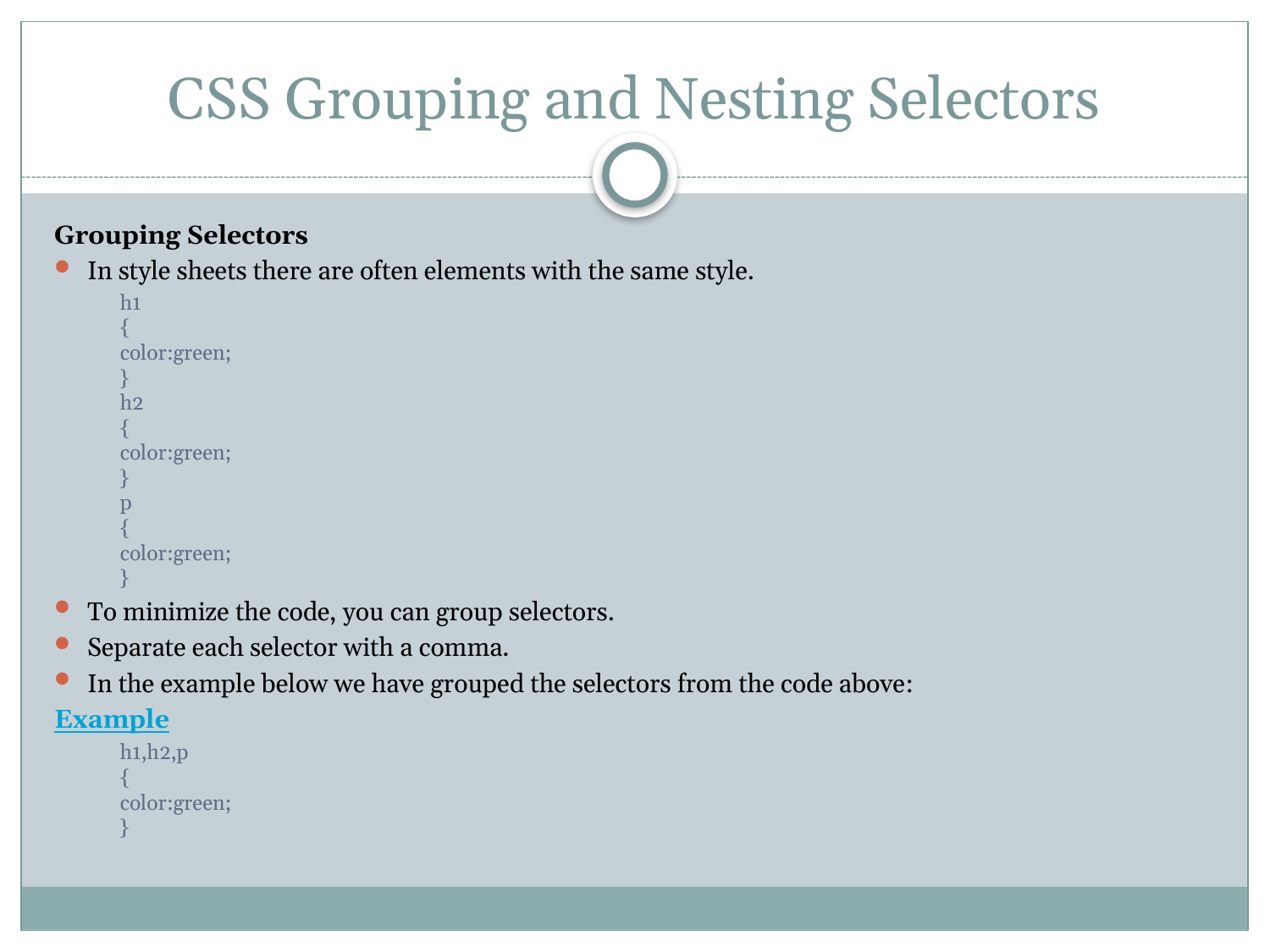

# CSS Grouping and Nesting Selectors
Grouping Selectors
In style sheets there are often elements with the same style.
	h1
{
color:green;
}
h2
{
color:green;
}
p
{
color:green;
}
To minimize the code, you can group selectors.
Separate each selector with a comma.
In the example below we have grouped the selectors from the code above:
Example
	h1,h2,p
{
color:green;
}